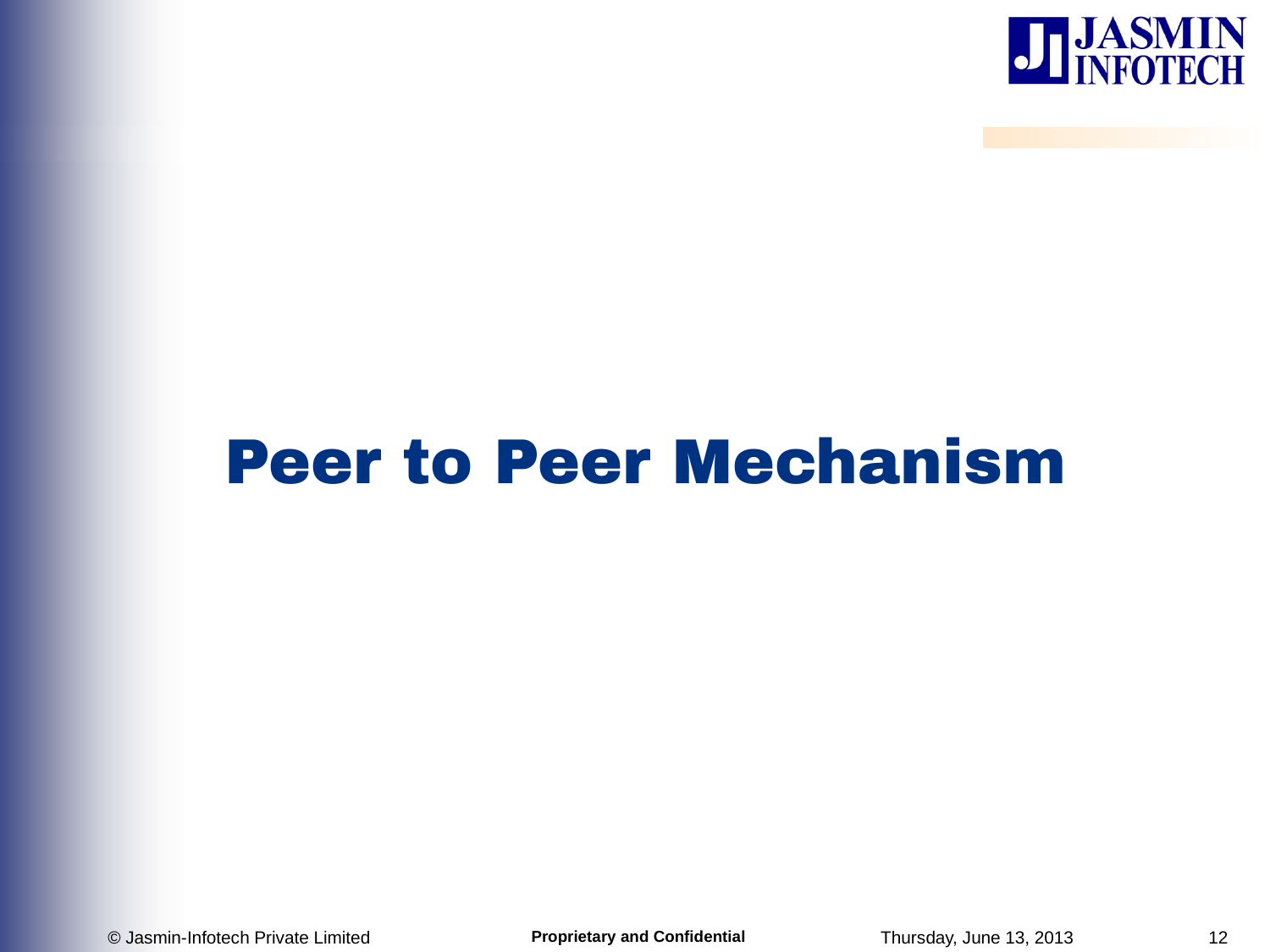

# Peer to Peer Mechanism
© Jasmin-Infotech Private Limited
Thursday, June 13, 2013
12